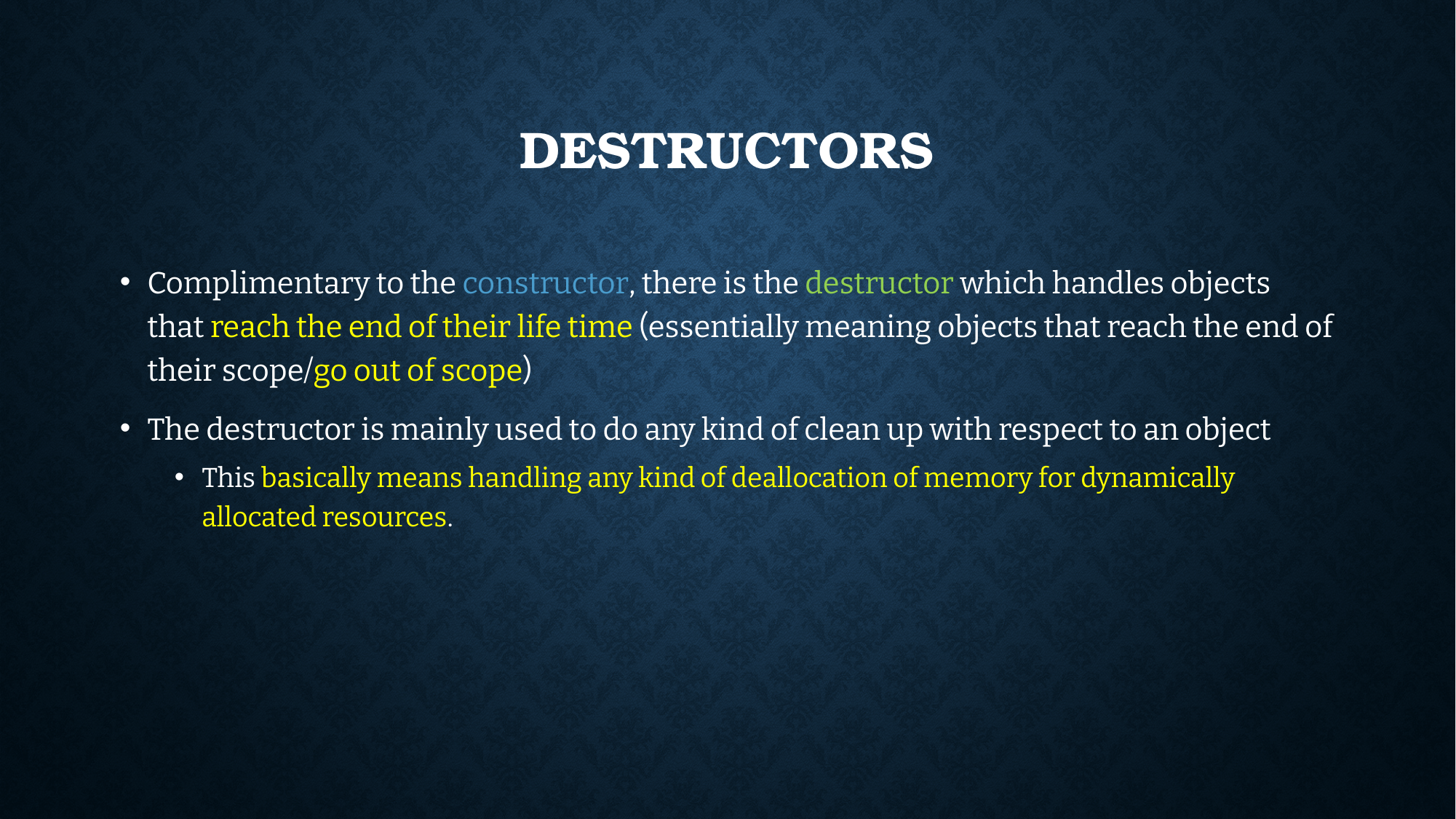

# Destructors
Complimentary to the constructor, there is the destructor which handles objects that reach the end of their life time (essentially meaning objects that reach the end of their scope/go out of scope)
The destructor is mainly used to do any kind of clean up with respect to an object
This basically means handling any kind of deallocation of memory for dynamically allocated resources.